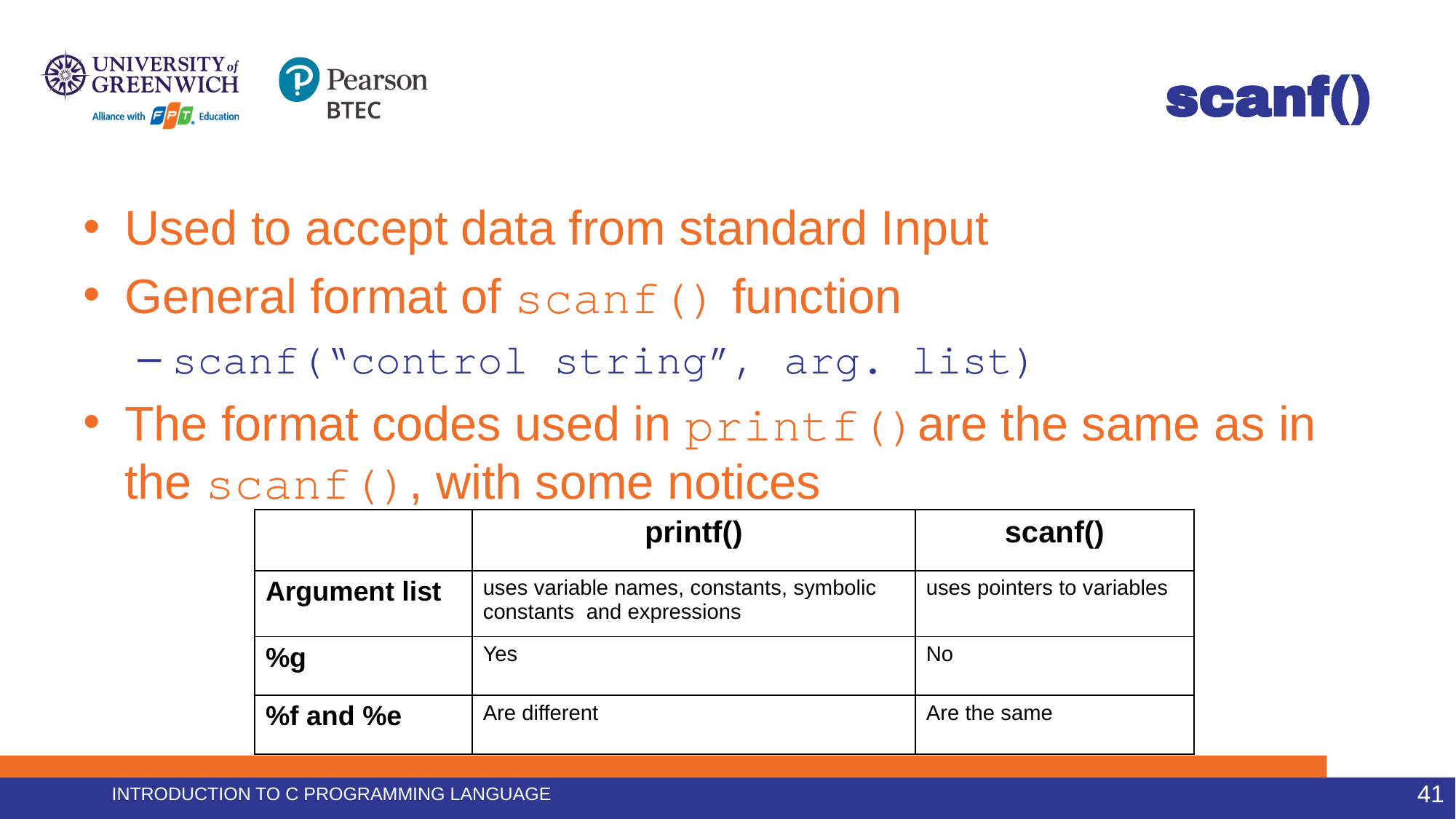

# scanf()
Used to accept data from standard Input
General format of scanf() function
scanf(“control string”, arg. list)
The format codes used in printf()are the same as in the scanf(), with some notices
|  | printf() | scanf() |
| --- | --- | --- |
| Argument list | uses variable names, constants, symbolic constants and expressions | uses pointers to variables |
| %g | Yes | No |
| %f and %e | Are different | Are the same |
Introduction to C programming language
41